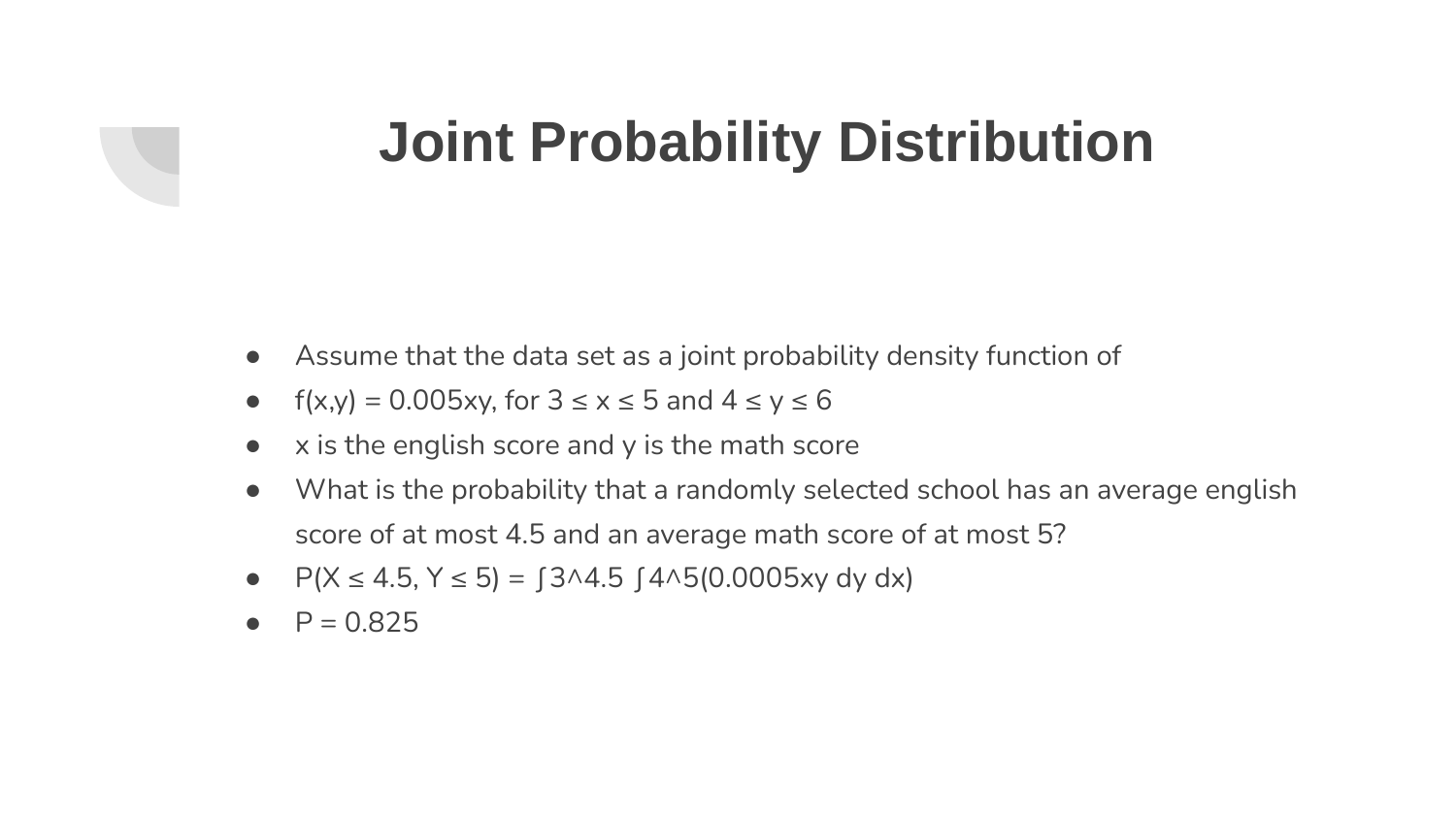

# Joint Probability Distribution
Assume that the data set as a joint probability density function of
f(x,y) = 0.005xy, for 3 ≤ x ≤ 5 and 4 ≤ y ≤ 6
x is the english score and y is the math score
What is the probability that a randomly selected school has an average english score of at most 4.5 and an average math score of at most 5?
P(X ≤ 4.5, Y ≤ 5) = ∫3^4.5 ∫4^5(0.0005xy dy dx)
P = 0.825